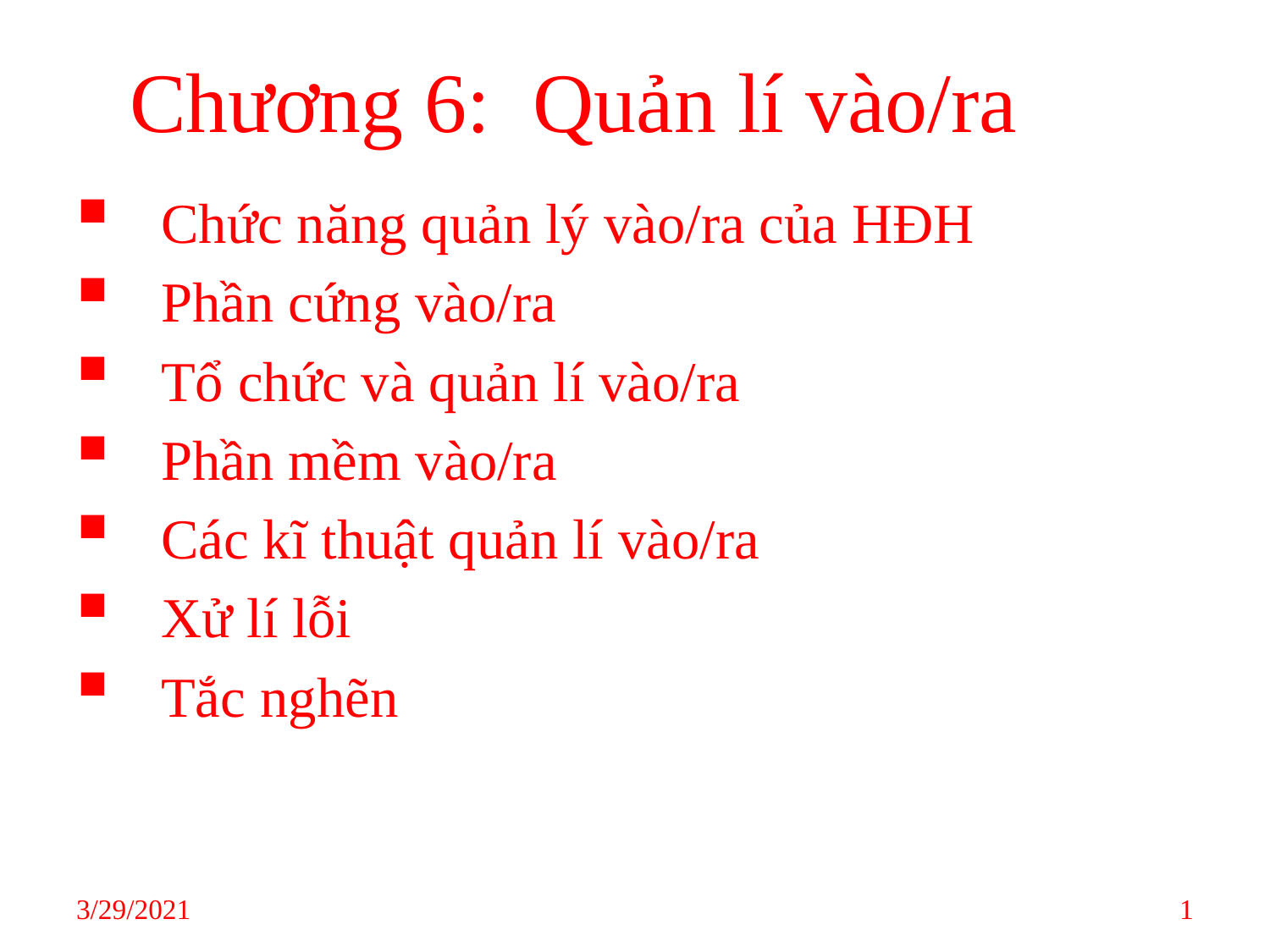

# Chương 6:  Quản lí vào/ra
Chức năng quản lý vào/ra của HĐH
Phần cứng vào/ra
Tổ chức và quản lí vào/ra
Phần mềm vào/ra
Các kĩ thuật quản lí vào/ra
Xử lí lỗi
Tắc nghẽn
3/29/2021
1